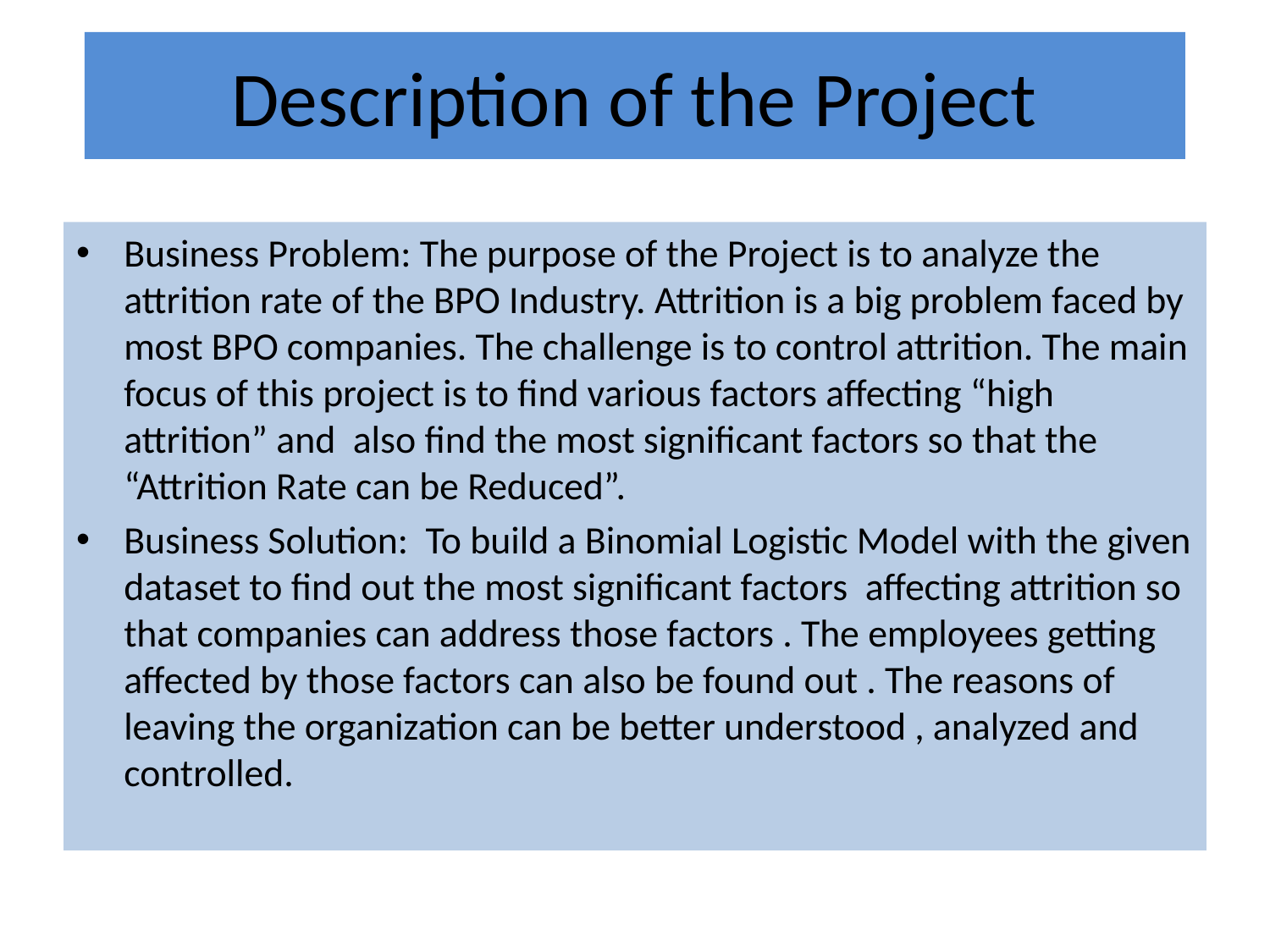

Description of the Project
Business Problem: The purpose of the Project is to analyze the attrition rate of the BPO Industry. Attrition is a big problem faced by most BPO companies. The challenge is to control attrition. The main focus of this project is to find various factors affecting “high attrition” and  also find the most significant factors so that the “Attrition Rate can be Reduced”.
Business Solution:  To build a Binomial Logistic Model with the given dataset to find out the most significant factors  affecting attrition so that companies can address those factors . The employees getting affected by those factors can also be found out . The reasons of leaving the organization can be better understood , analyzed and controlled.